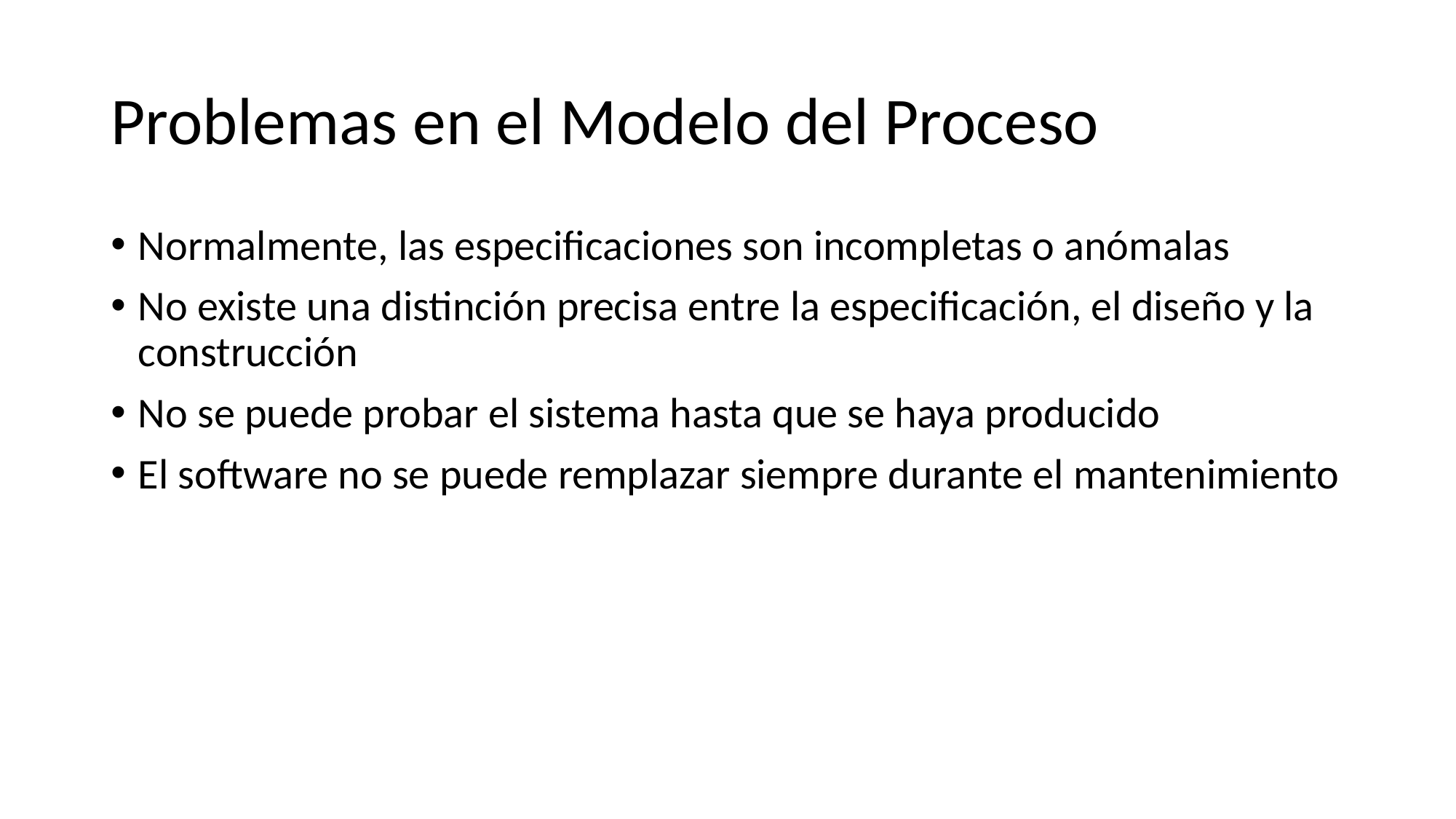

# Problemas en el Modelo del Proceso
Normalmente, las especificaciones son incompletas o anómalas
No existe una distinción precisa entre la especificación, el diseño y la construcción
No se puede probar el sistema hasta que se haya producido
El software no se puede remplazar siempre durante el mantenimiento